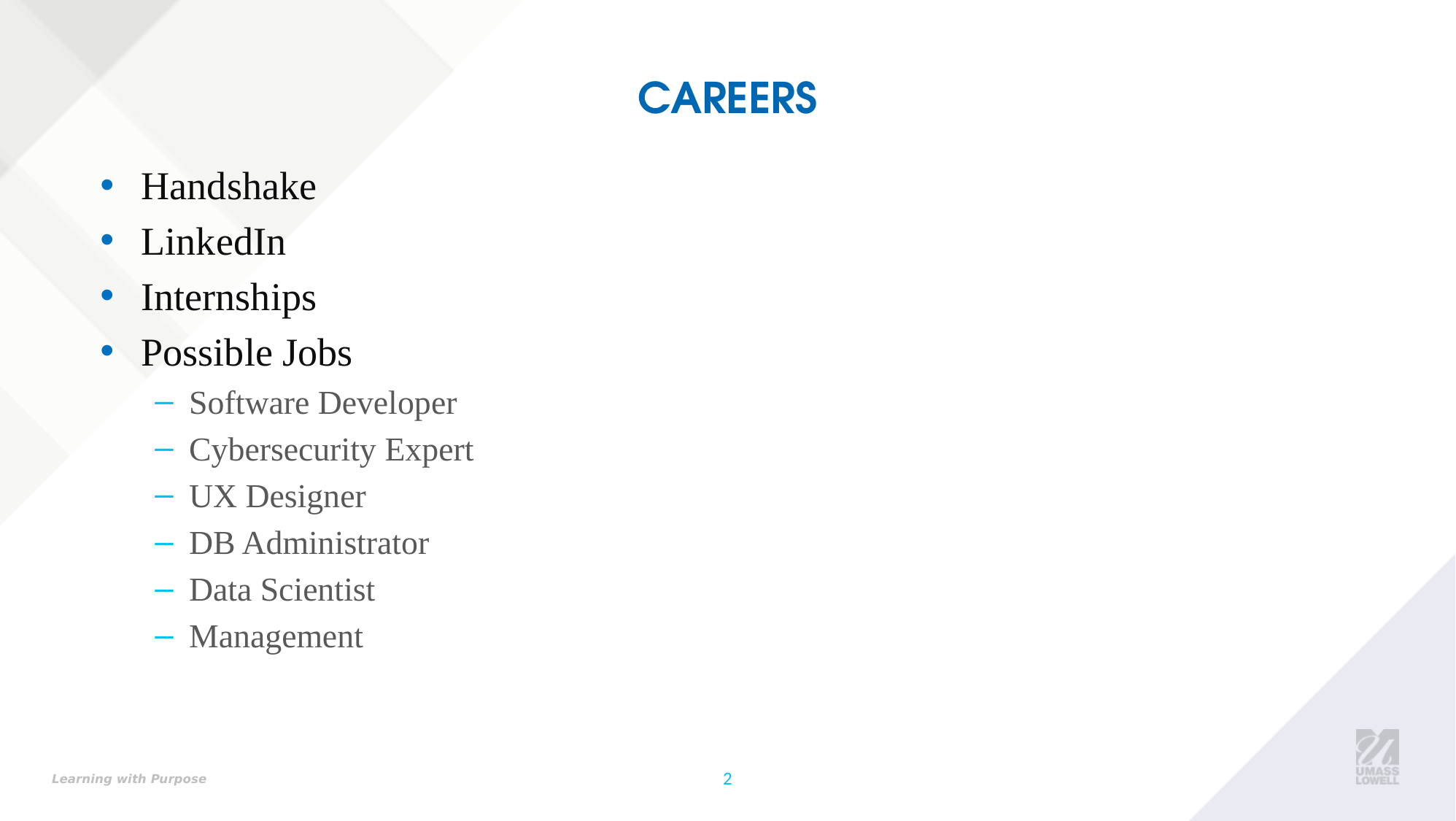

# Careers
Handshake
LinkedIn
Internships
Possible Jobs
Software Developer
Cybersecurity Expert
UX Designer
DB Administrator
Data Scientist
Management

2